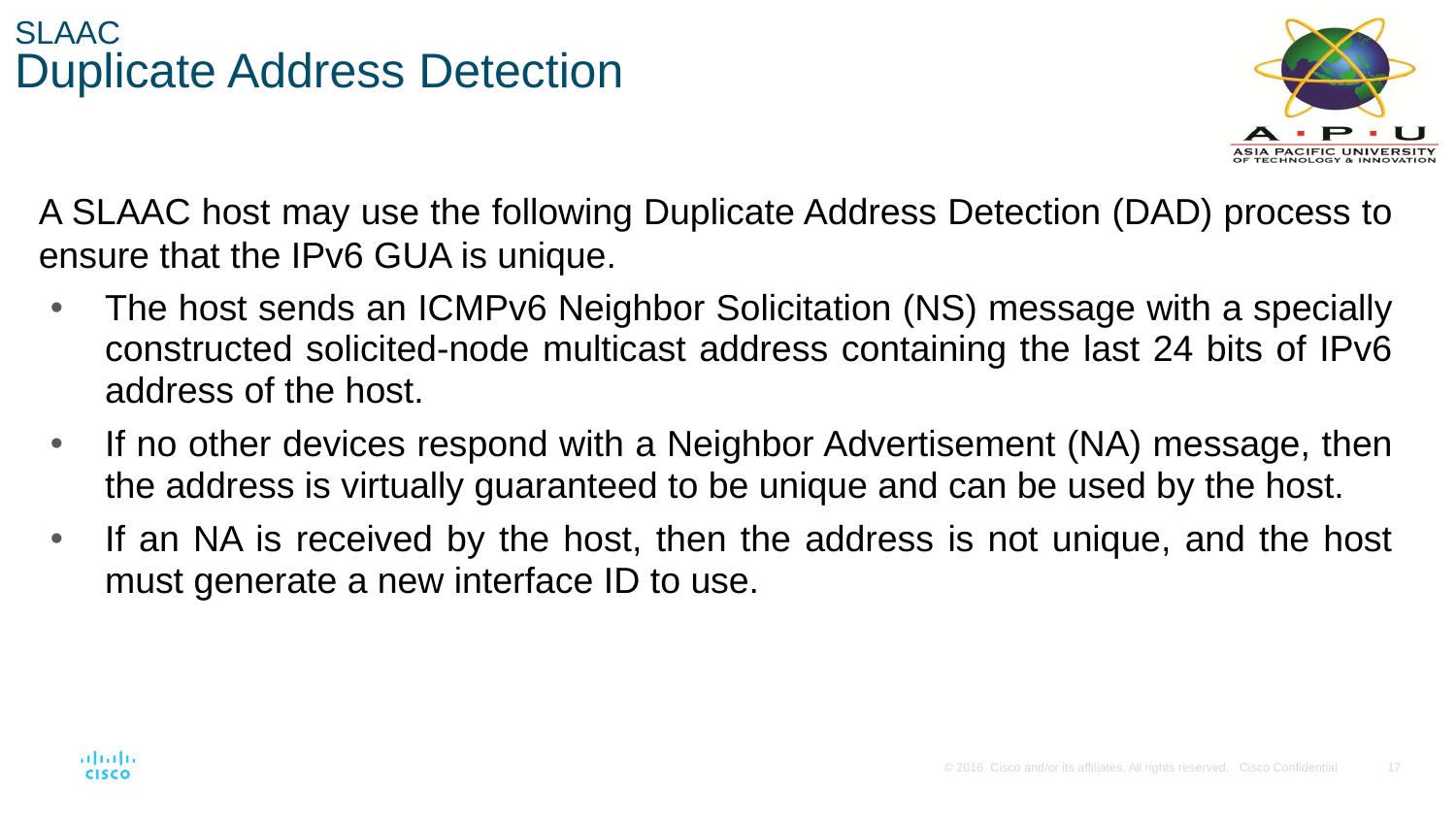

# SLAAC Duplicate Address Detection
A SLAAC host may use the following Duplicate Address Detection (DAD) process to ensure that the IPv6 GUA is unique.
The host sends an ICMPv6 Neighbor Solicitation (NS) message with a specially constructed solicited-node multicast address containing the last 24 bits of IPv6 address of the host.
If no other devices respond with a Neighbor Advertisement (NA) message, then the address is virtually guaranteed to be unique and can be used by the host.
If an NA is received by the host, then the address is not unique, and the host must generate a new interface ID to use.